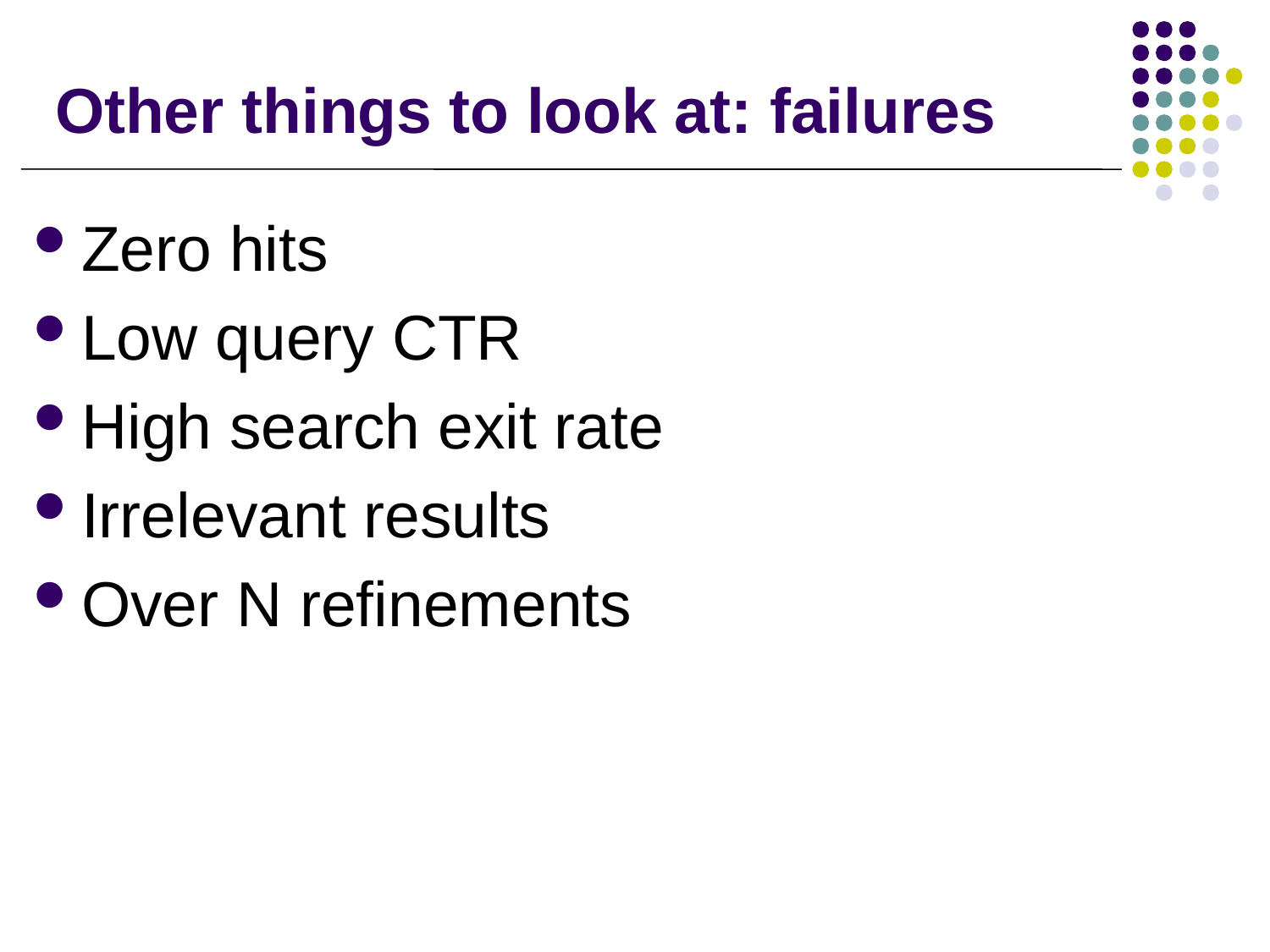

# Other things to look at: failures
Zero hits
Low query CTR
High search exit rate
Irrelevant results
Over N refinements